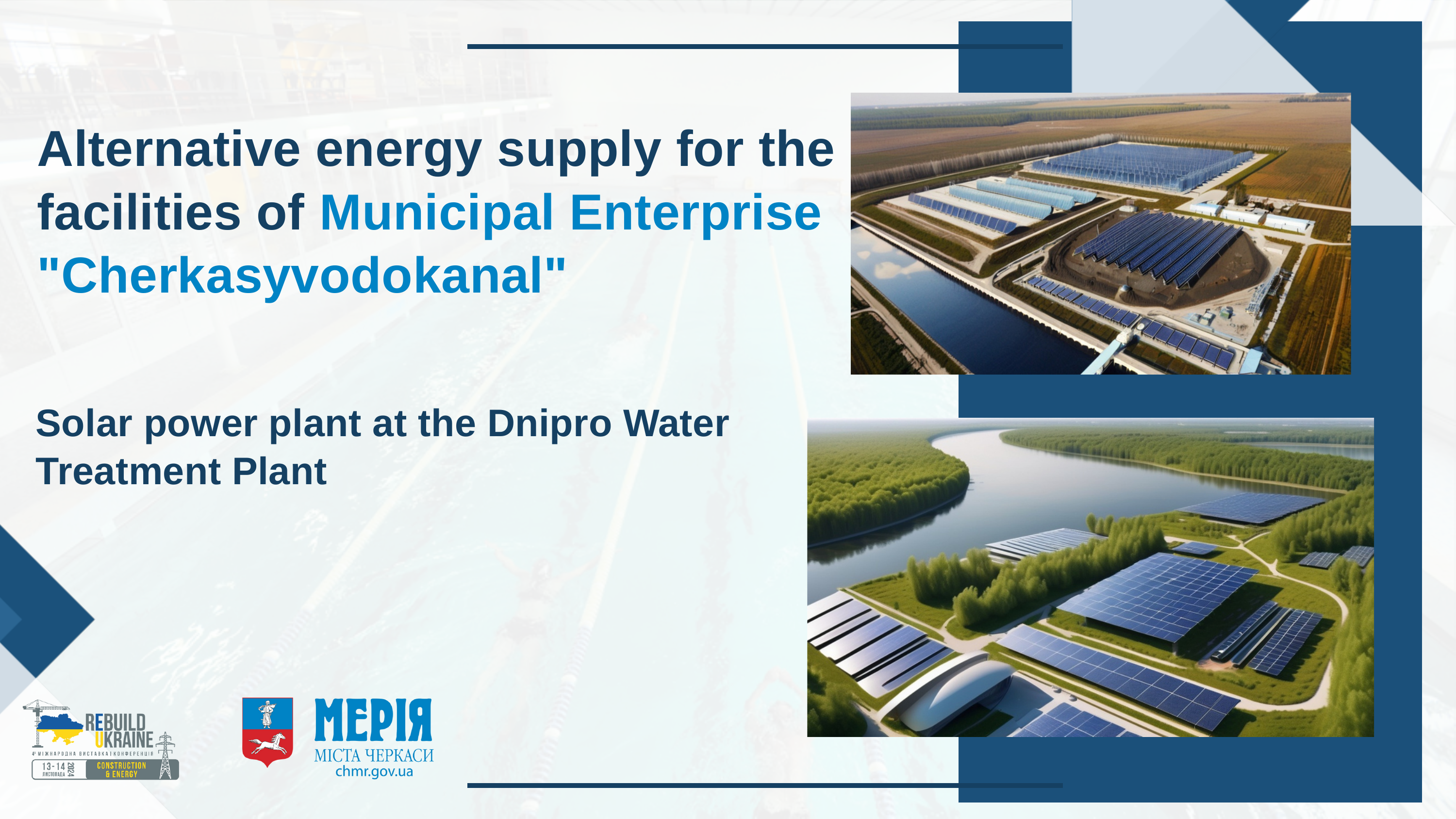

Alternative energy supply for the facilities of Municipal Enterprise "Cherkasyvodokanal"
Solar power plant at the Dnipro Water Treatment Plant